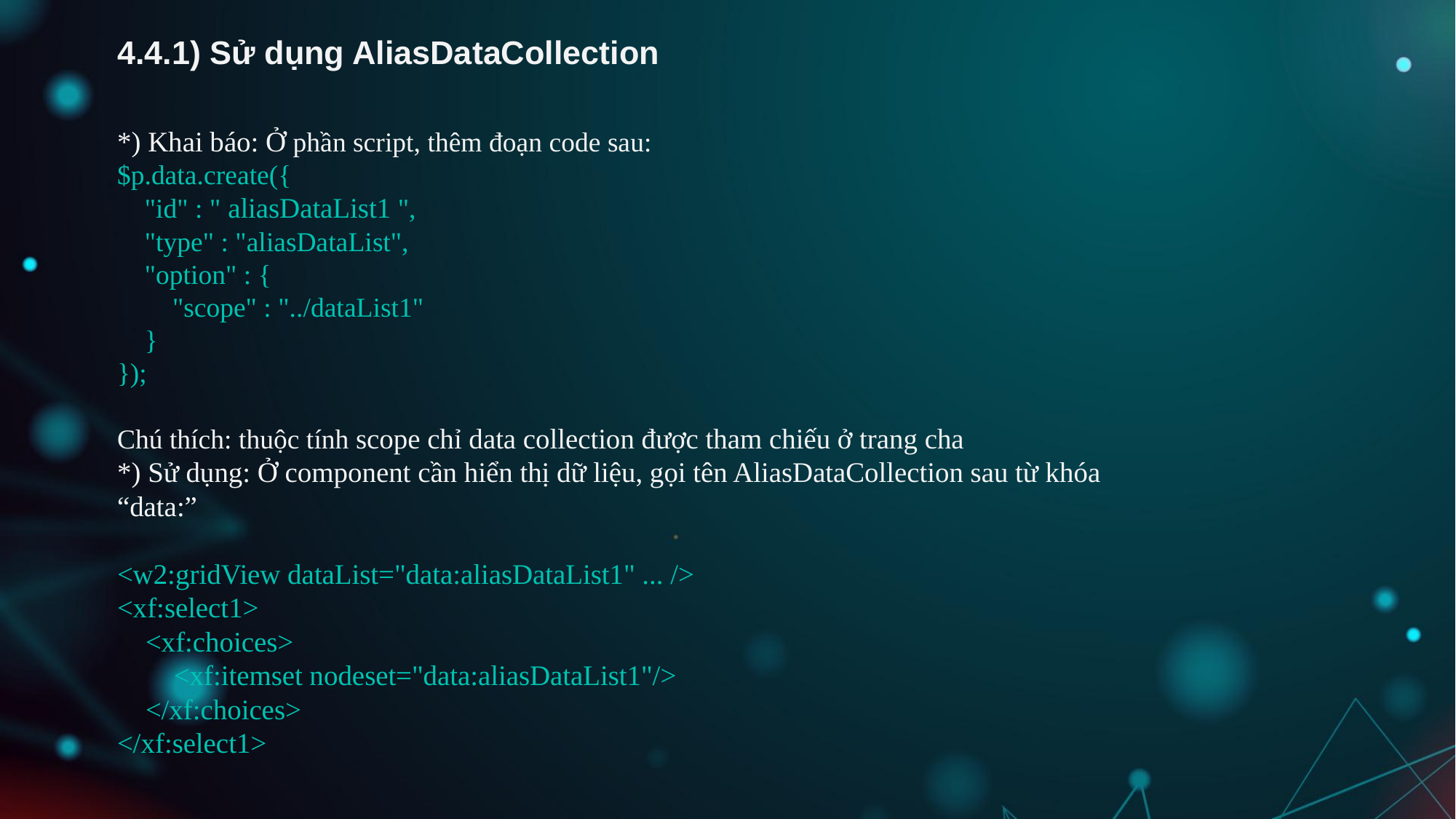

# 4.4.1) Sử dụng AliasDataCollection
*) Khai báo: Ở phần script, thêm đoạn code sau:
$p.data.create({
    "id" : " aliasDataList1 ",
    "type" : "aliasDataList",
    "option" : {
        "scope" : "../dataList1"
    }
});
Chú thích: thuộc tính scope chỉ data collection được tham chiếu ở trang cha
*) Sử dụng: Ở component cần hiển thị dữ liệu, gọi tên AliasDataCollection sau từ khóa “data:”
<w2:gridView dataList="data:aliasDataList1" ... />
<xf:select1>
    <xf:choices>
        <xf:itemset nodeset="data:aliasDataList1"/>
    </xf:choices>
</xf:select1>